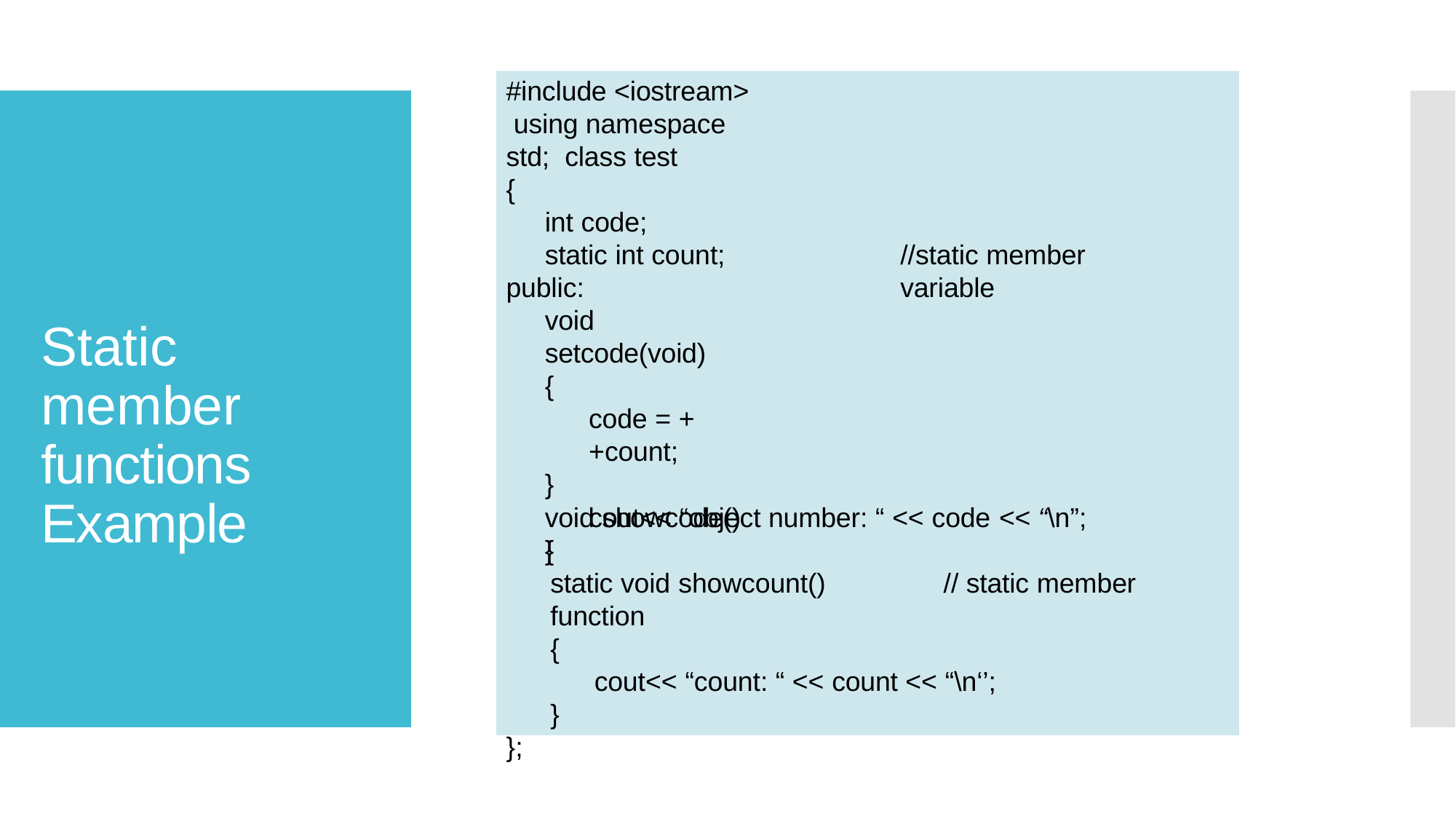

#include <iostream>  using namespace std;  class test
{
int code;
static int count;
public:
void setcode(void)
{
code = ++count;
}
void showcode()
{
//static member variable
Static member  functions  Example
cout<< “object number: “ << code << “\n”;
}
static void showcount()	// static member function
{
cout<< “count: “ << count << “\n‘’;
}
};